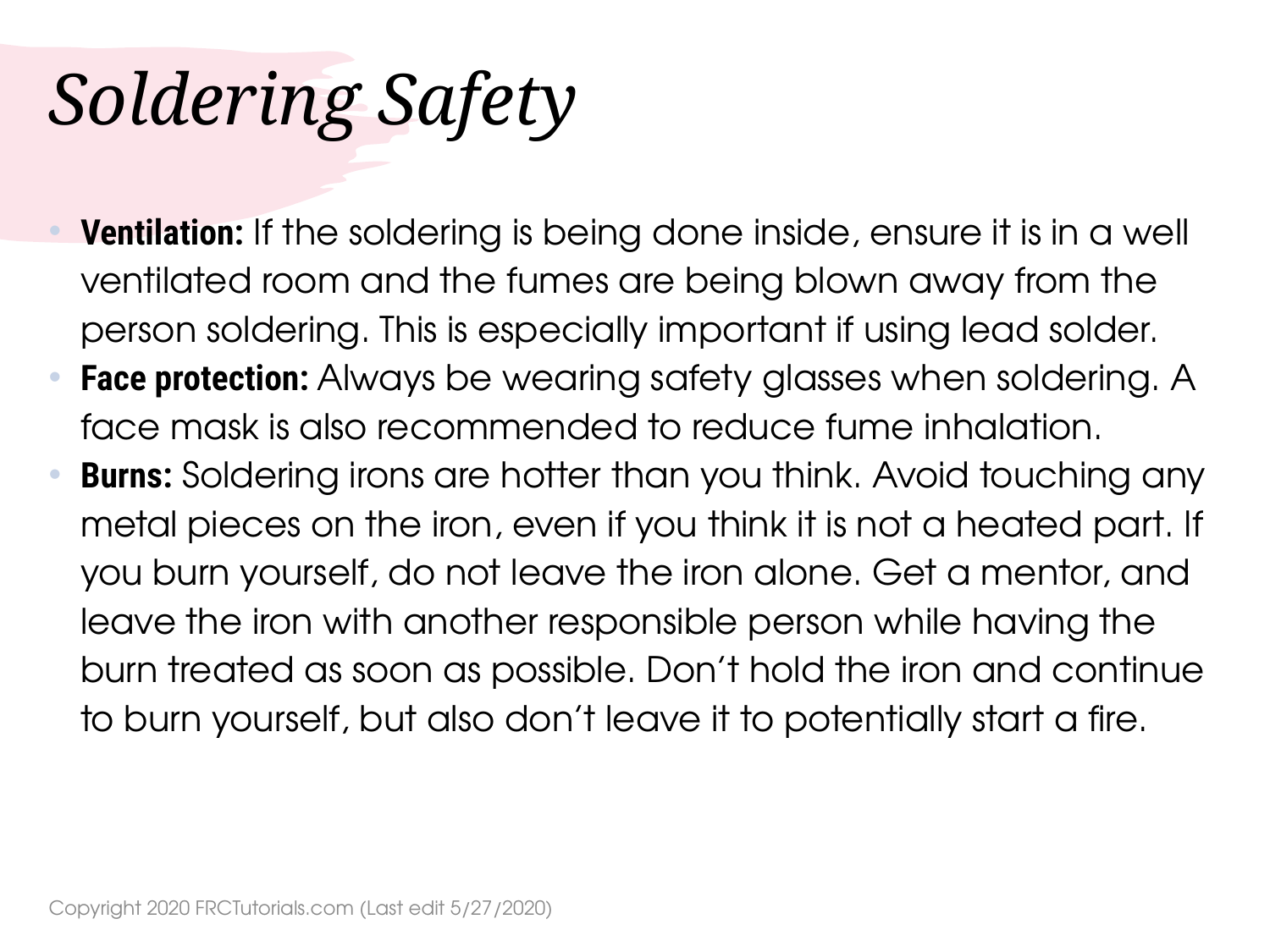

# Soldering Safety

Ventilation: If the soldering is being done inside, ensure it is in a well ventilated room and the fumes are being blown away from the person soldering. This is especially important if using lead solder.
Face protection: Always be wearing safety glasses when soldering. A face mask is also recommended to reduce fume inhalation.
Burns: Soldering irons are hotter than you think. Avoid touching any metal pieces on the iron, even if you think it is not a heated part. If you burn yourself, do not leave the iron alone. Get a mentor, and leave the iron with another responsible person while having the burn treated as soon as possible. Don’t hold the iron and continue to burn yourself, but also don’t leave it to potentially start a fire.

Copyright 2020 FRCTutorials.com (Last edit 5/27/2020)